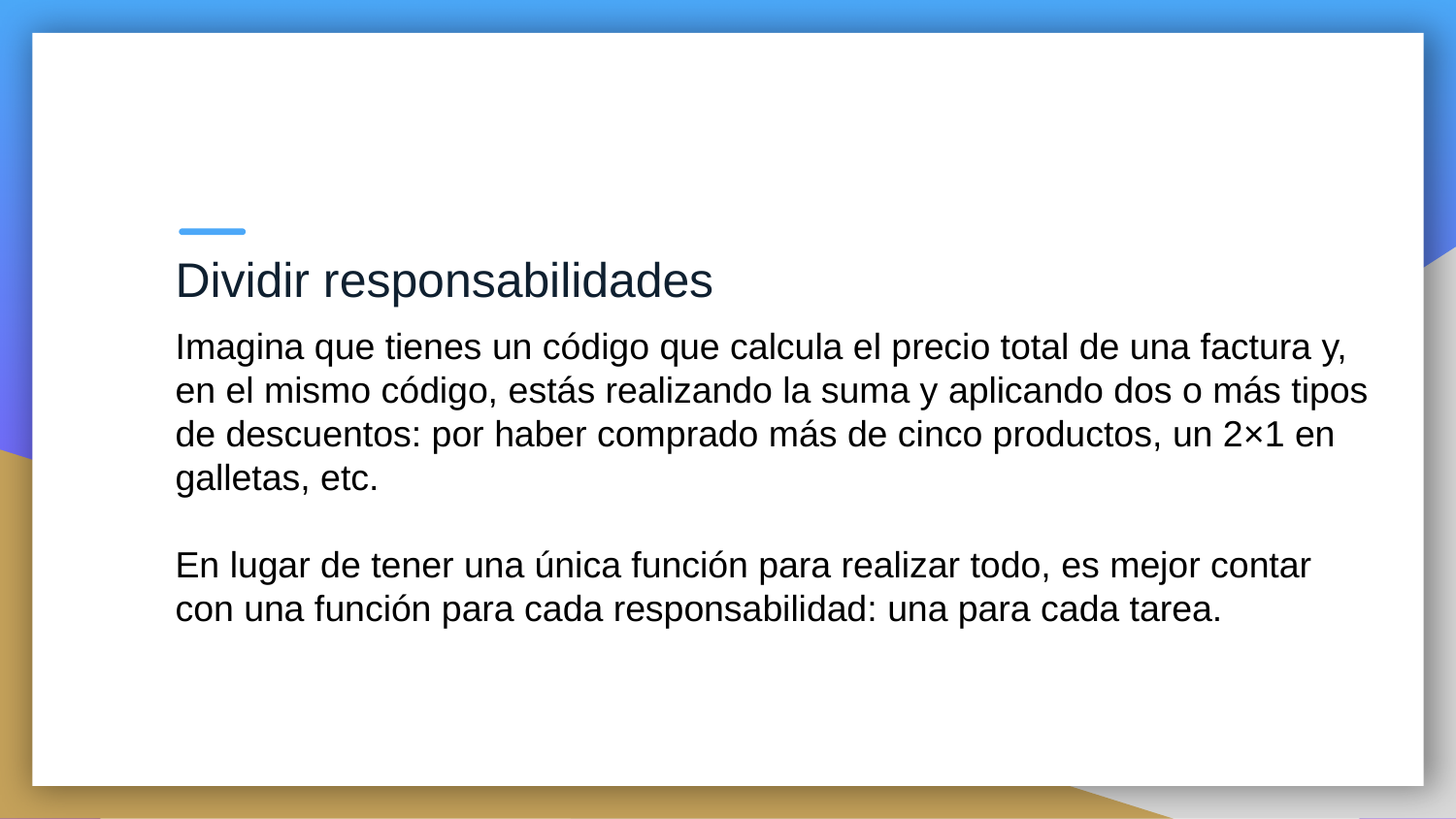

Dividir responsabilidades
Imagina que tienes un código que calcula el precio total de una factura y, en el mismo código, estás realizando la suma y aplicando dos o más tipos de descuentos: por haber comprado más de cinco productos, un 2×1 en galletas, etc.

En lugar de tener una única función para realizar todo, es mejor contar con una función para cada responsabilidad: una para cada tarea.